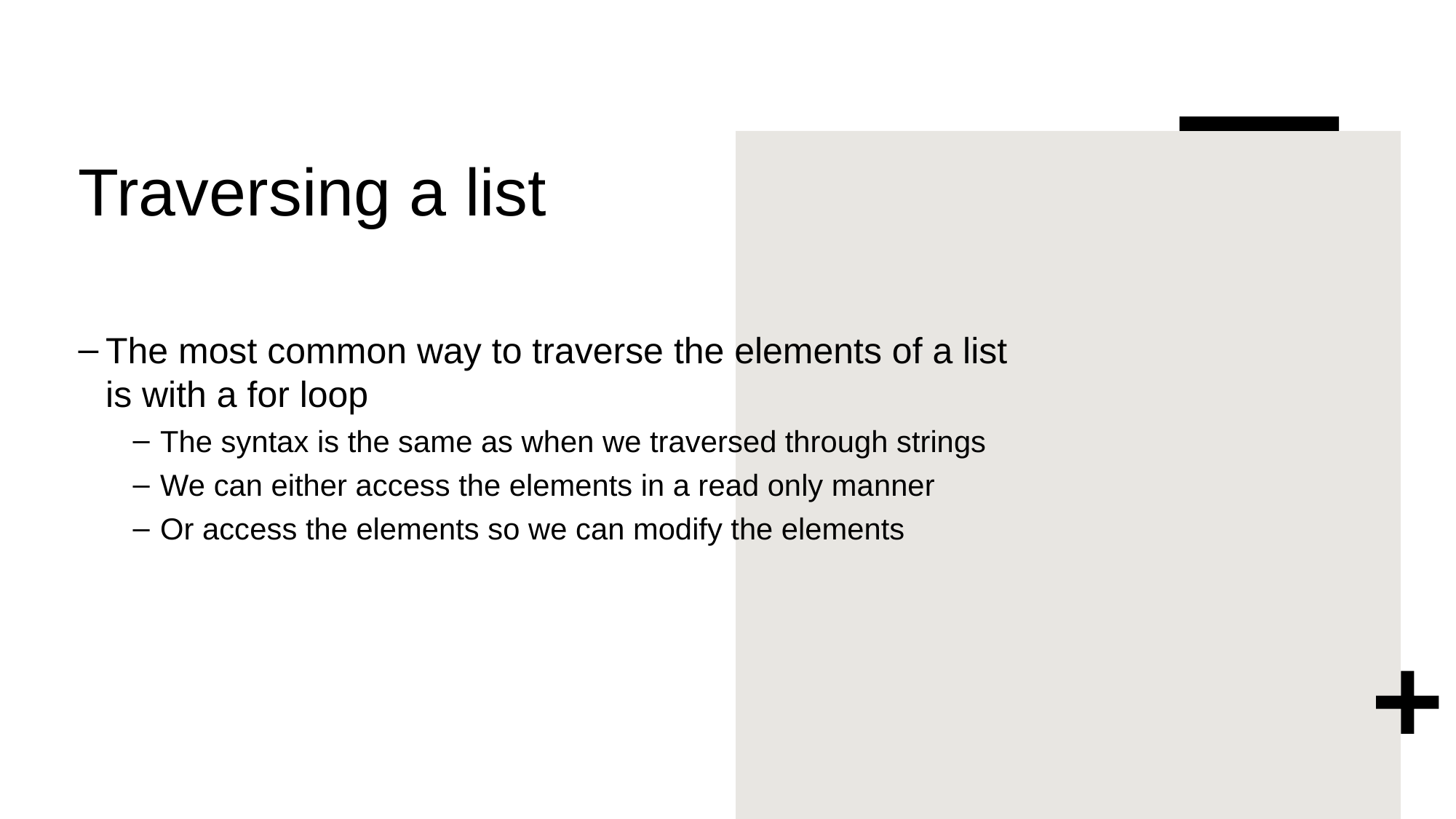

# Traversing a list
The most common way to traverse the elements of a list is with a for loop
The syntax is the same as when we traversed through strings
We can either access the elements in a read only manner
Or access the elements so we can modify the elements